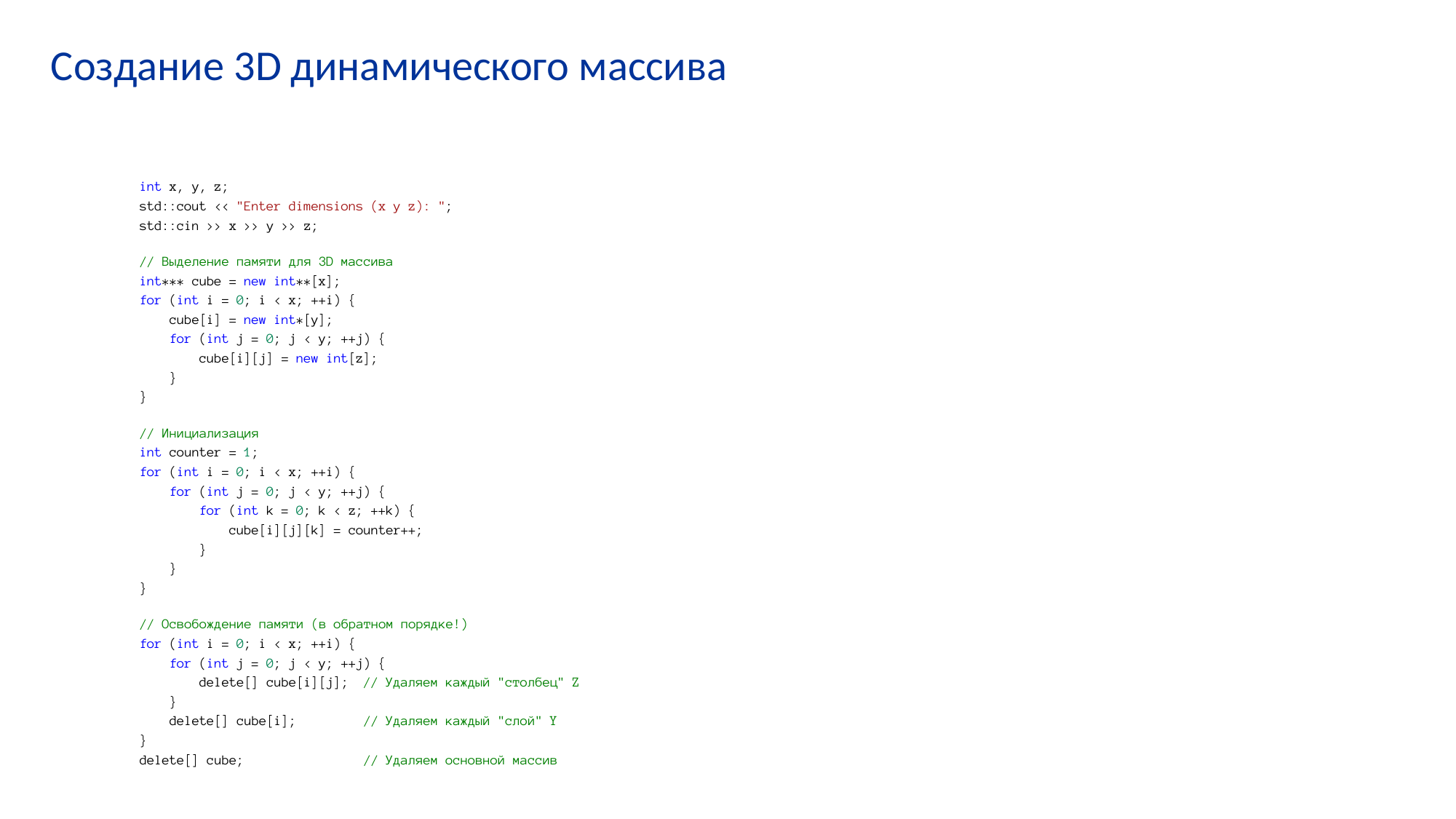

# Создание 3D динамического массива
int x, y, z;
std::cout << "Enter dimensions (x y z): ";
std::cin >> x >> y >> z;
// Выделение памяти для 3D массива
int*** cube = new int**[x];
for (int i = 0; i < x; ++i) {
    cube[i] = new int*[y];
    for (int j = 0; j < y; ++j) {
        cube[i][j] = new int[z];
    }
}
// Инициализация
int counter = 1;
for (int i = 0; i < x; ++i) {
    for (int j = 0; j < y; ++j) {
        for (int k = 0; k < z; ++k) {
            cube[i][j][k] = counter++;
        }
    }
}
// Освобождение памяти (в обратном порядке!)
for (int i = 0; i < x; ++i) {
    for (int j = 0; j < y; ++j) {
        delete[] cube[i][j];  // Удаляем каждый "столбец" Z
    }
    delete[] cube[i];         // Удаляем каждый "слой" Y
}
delete[] cube;                // Удаляем основной массив